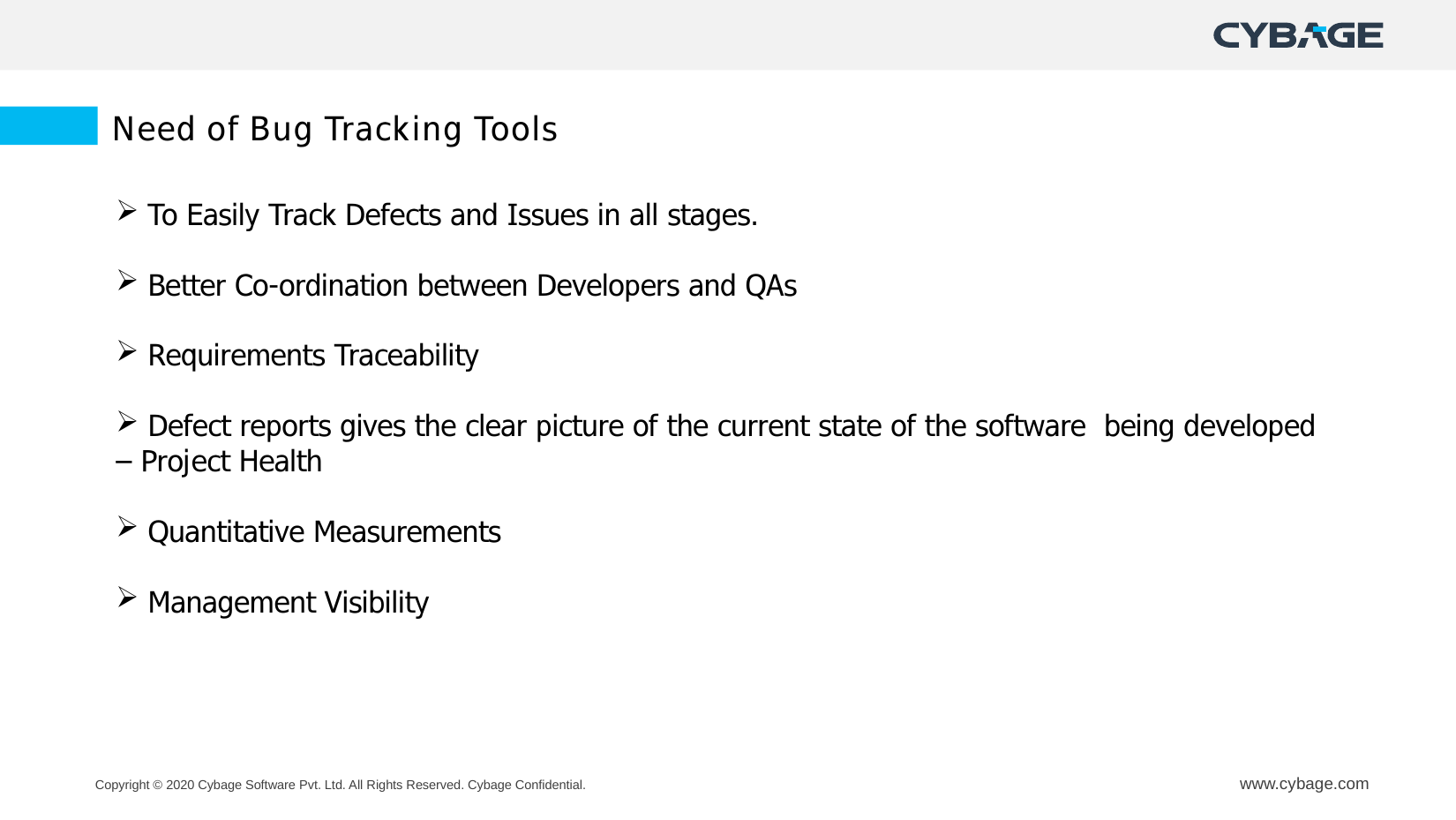

Need of Bug Tracking Tools

 To Easily Track Defects and Issues in all stages.

 Better Co-ordination between Developers and QAs

 Requirements Traceability

 Defect reports gives the clear picture of the current state of the software  being developed – Project Health

 Quantitative Measurements

 Management Visibility